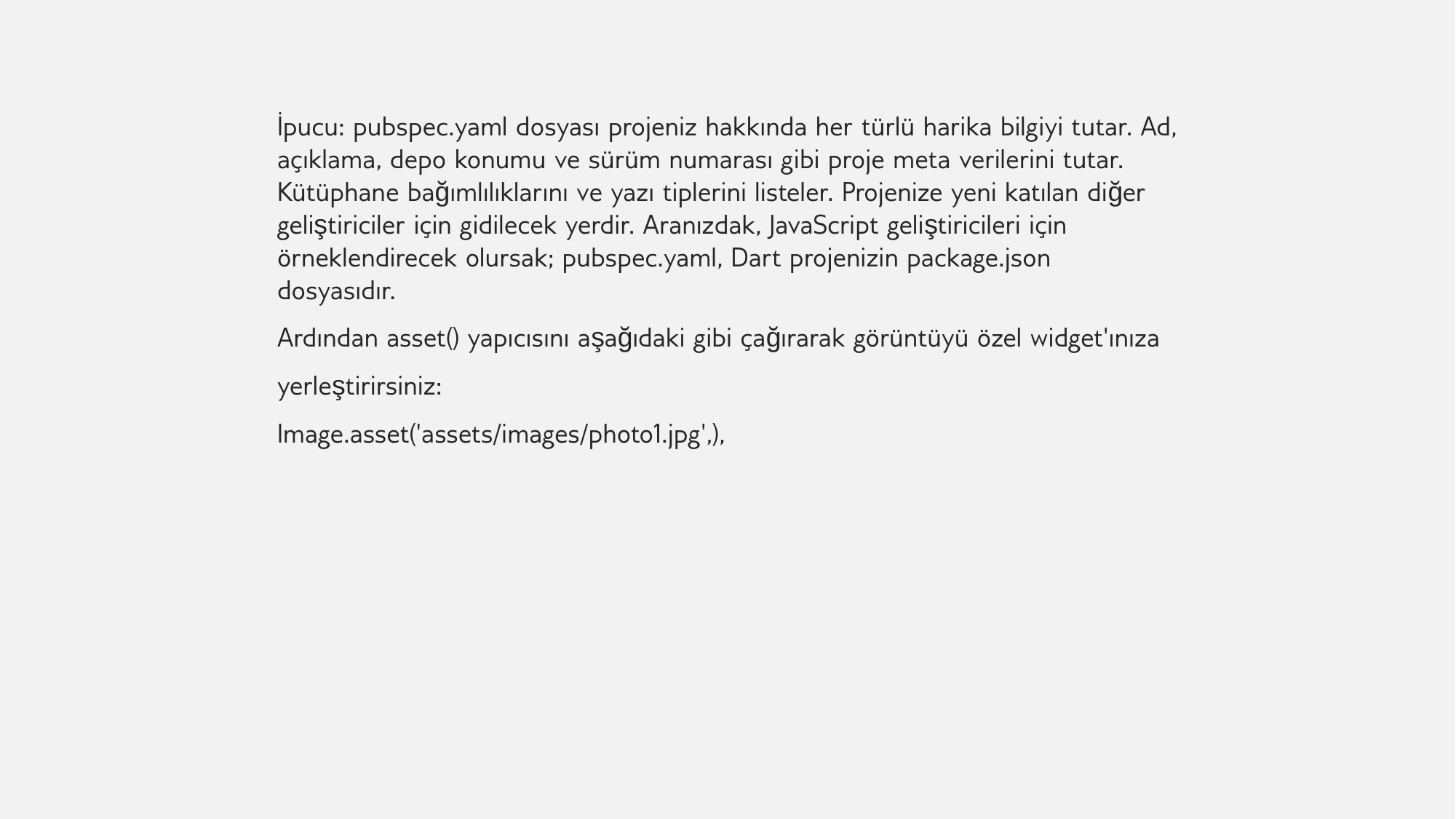

İpucu: pubspec.yaml dosyası projeniz hakkında her türlü harika bilgiyi tutar. Ad, açıklama, depo konumu ve sürüm numarası gibi proje meta verilerini tutar. Kütüphane bağımlılıklarını ve yazı tiplerini listeler. Projenize yeni katılan diğer geliştiriciler için gidilecek yerdir. Aranızdak, JavaScript geliştiricileri için örneklendirecek olursak; pubspec.yaml, Dart projenizin package.json dosyasıdır.
Ardından asset() yapıcısını aşağıdaki gibi çağırarak görüntüyü özel widget'ınıza
yerleştirirsiniz:
Image.asset('assets/images/photo1.jpg',),